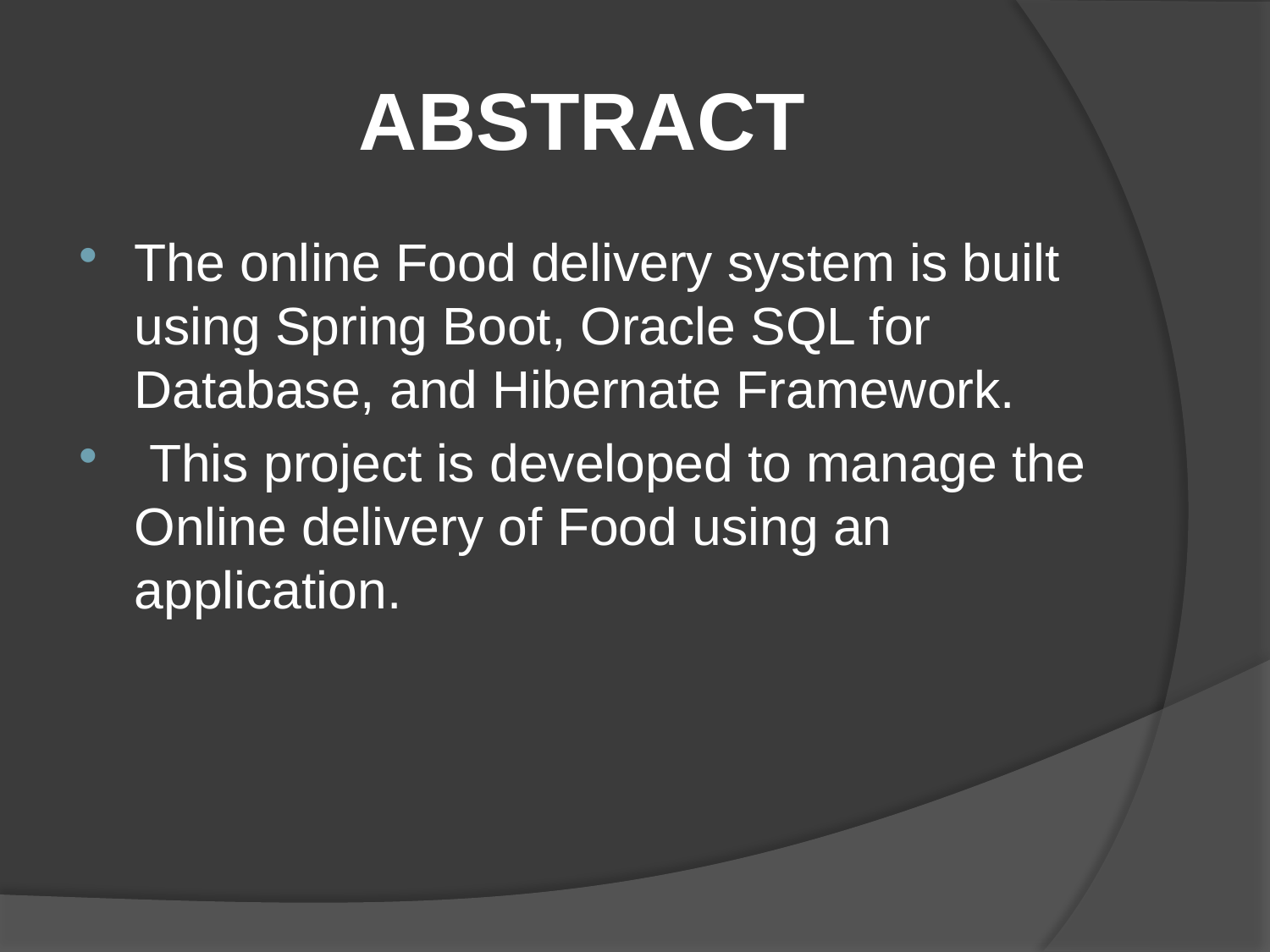

# ABSTRACT
The online Food delivery system is built using Spring Boot, Oracle SQL for Database, and Hibernate Framework.
 This project is developed to manage the Online delivery of Food using an application.